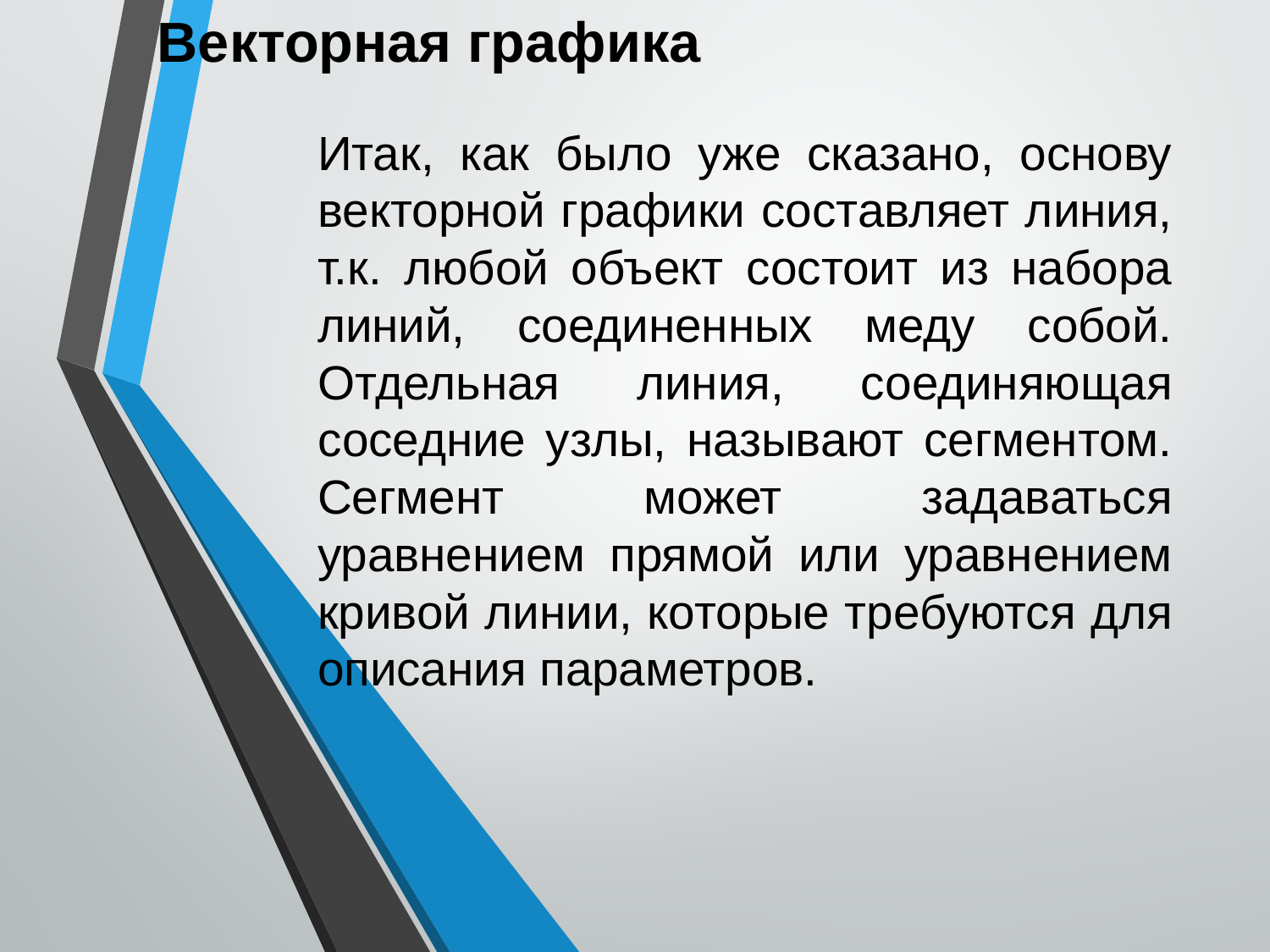

Векторная графика
Итак, как было уже сказано, основу векторной графики составляет линия, т.к. любой объект состоит из набора линий, соединенных меду собой. Отдельная линия, соединяющая соседние узлы, называют сегментом. Сегмент может задаваться уравнением прямой или уравнением кривой линии, которые требуются для описания параметров.